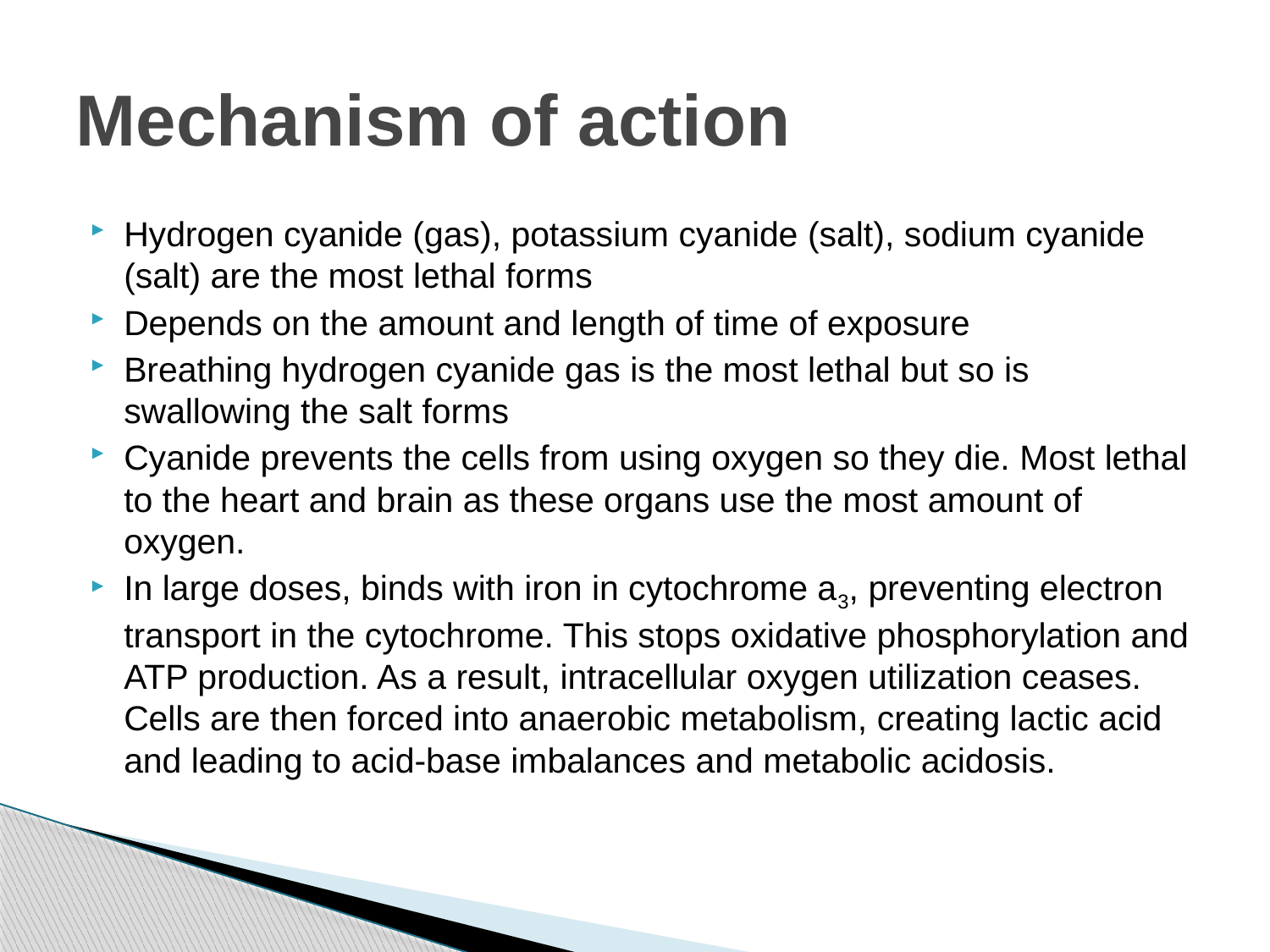

# Mechanism of action
Hydrogen cyanide (gas), potassium cyanide (salt), sodium cyanide (salt) are the most lethal forms
Depends on the amount and length of time of exposure
Breathing hydrogen cyanide gas is the most lethal but so is swallowing the salt forms
Cyanide prevents the cells from using oxygen so they die. Most lethal to the heart and brain as these organs use the most amount of oxygen.
In large doses, binds with iron in cytochrome a3, preventing electron transport in the cytochrome. This stops oxidative phosphorylation and ATP production. As a result, intracellular oxygen utilization ceases. Cells are then forced into anaerobic metabolism, creating lactic acid and leading to acid-base imbalances and metabolic acidosis.